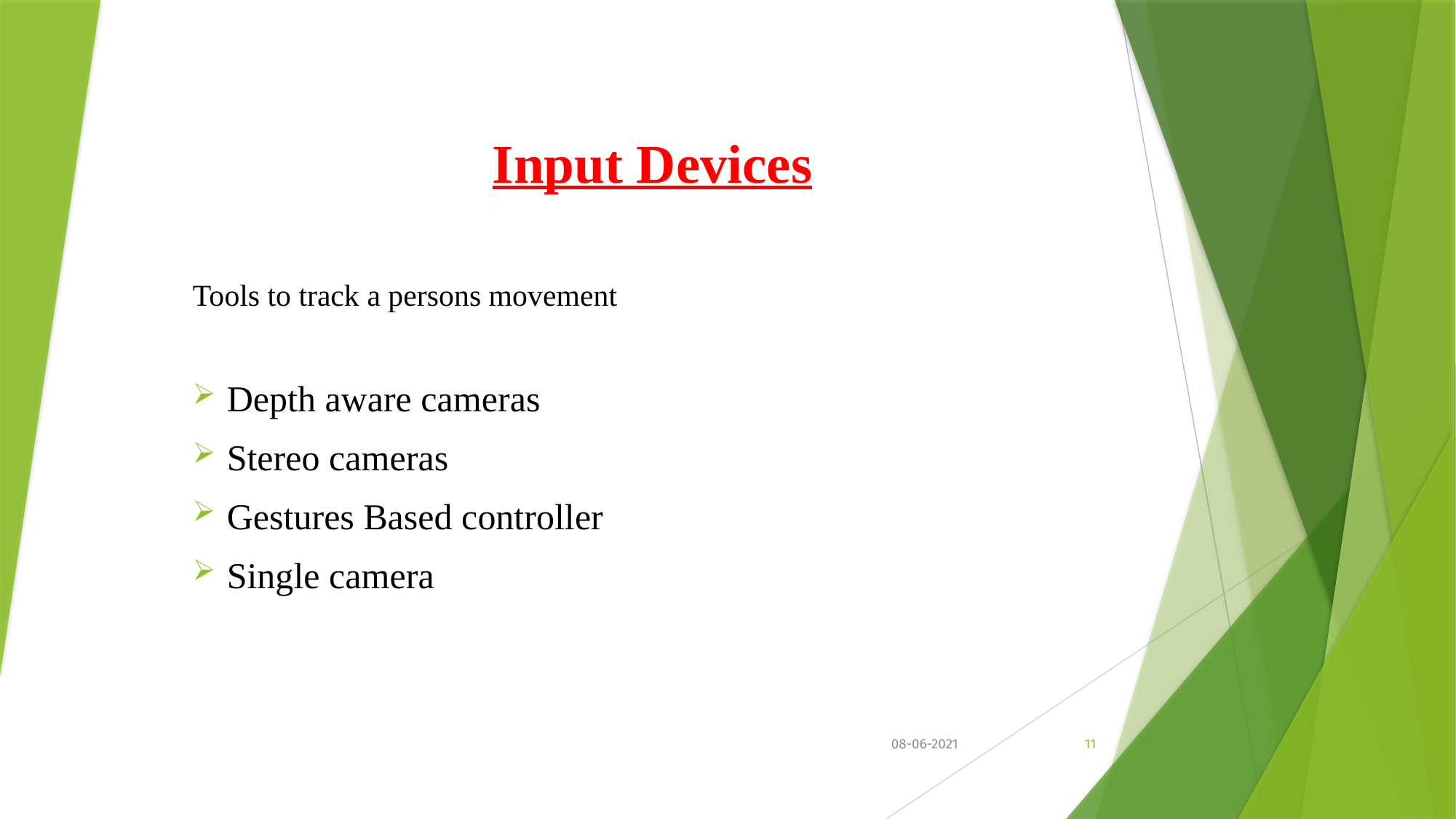

# Input Devices
Tools to track a persons movement

Depth aware cameras
Stereo cameras
Gestures Based controller
Single camera

08-06-2021
11